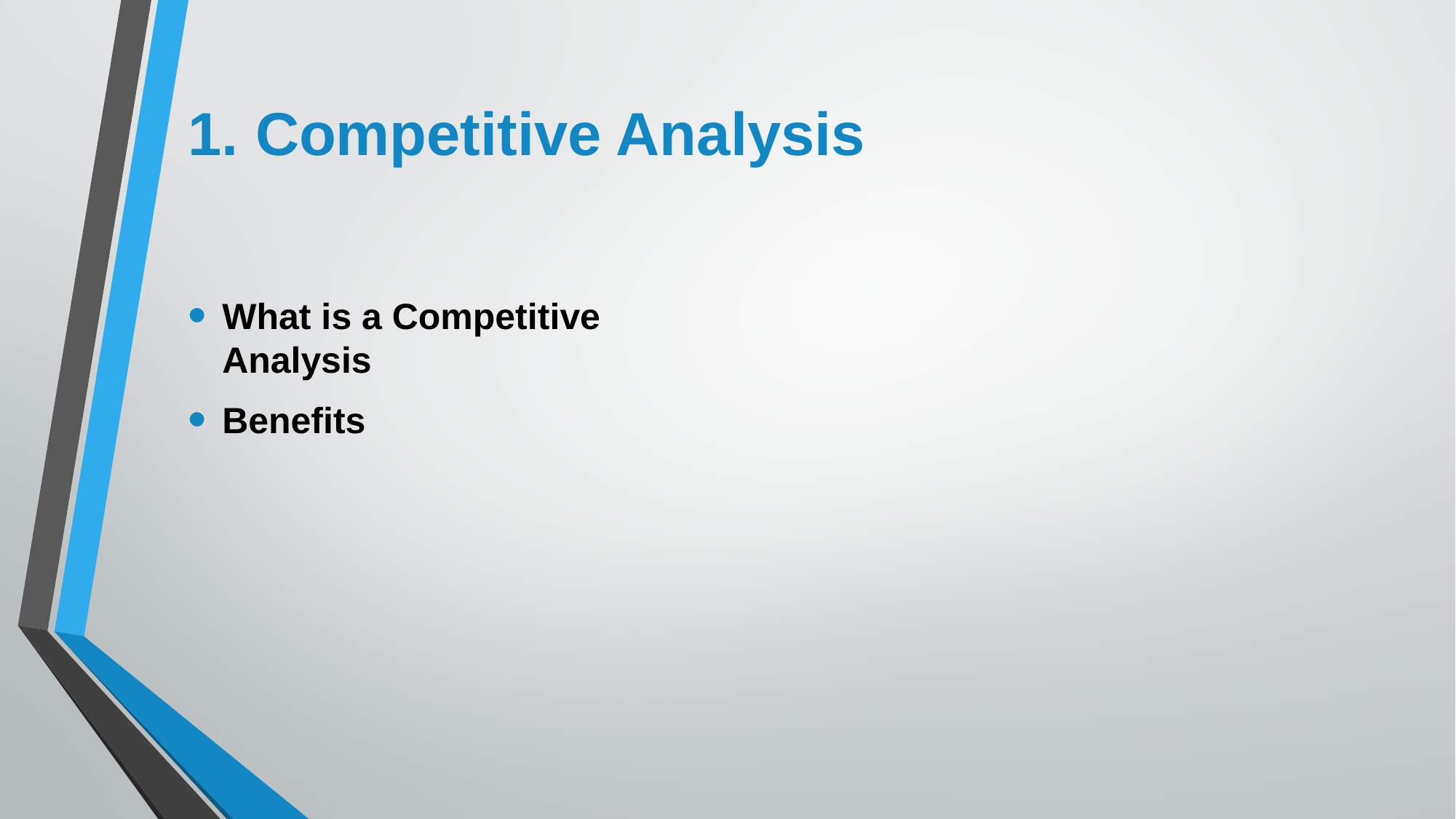

# 1. Competitive Analysis
What is a Competitive Analysis
Benefits